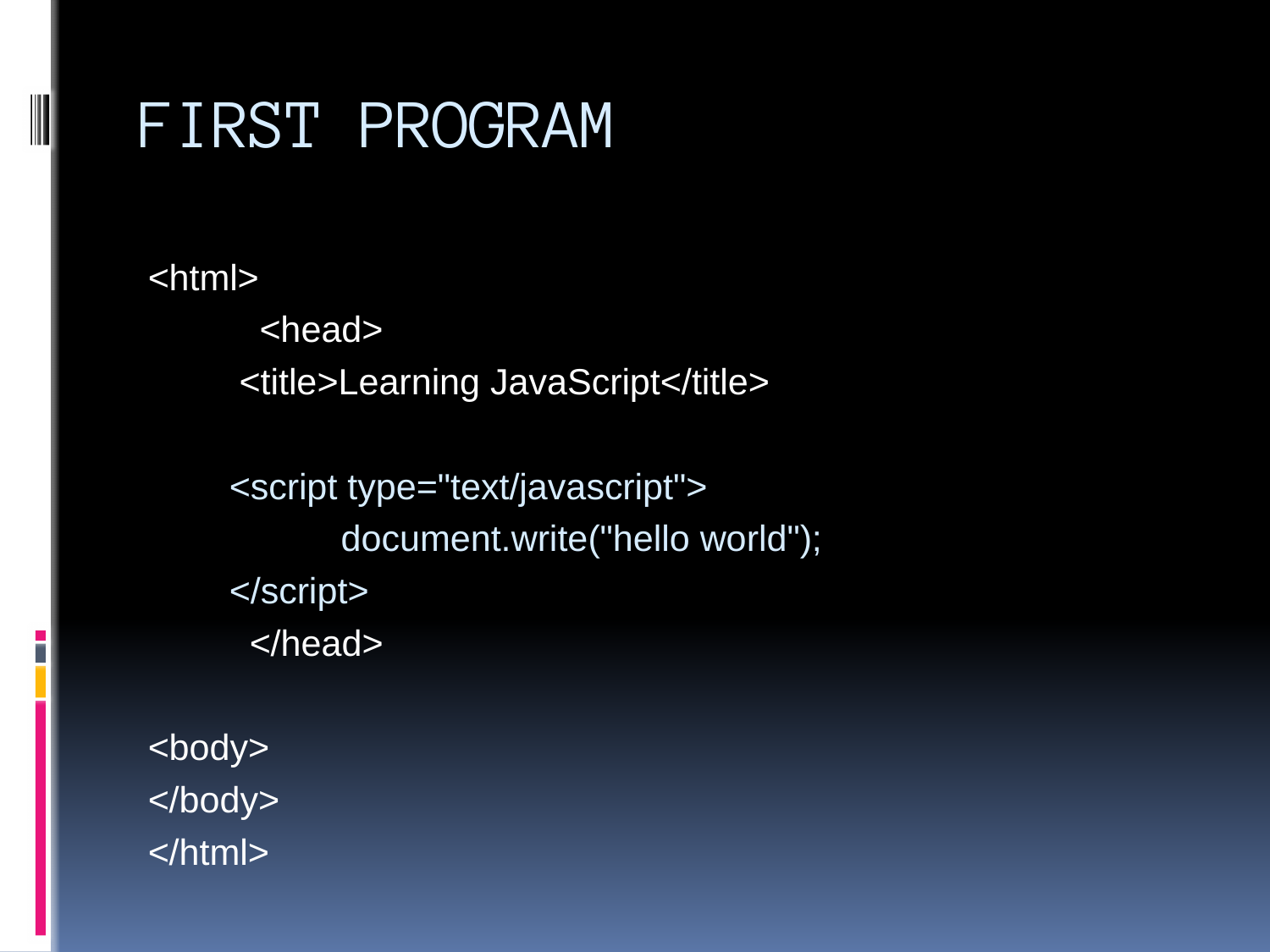

# FIRST PROGRAM
<html>
           <head>
         <title>Learning JavaScript</title>

        <script type="text/javascript">
                   document.write("hello world");
        </script>
          </head>

<body>
</body>
</html>